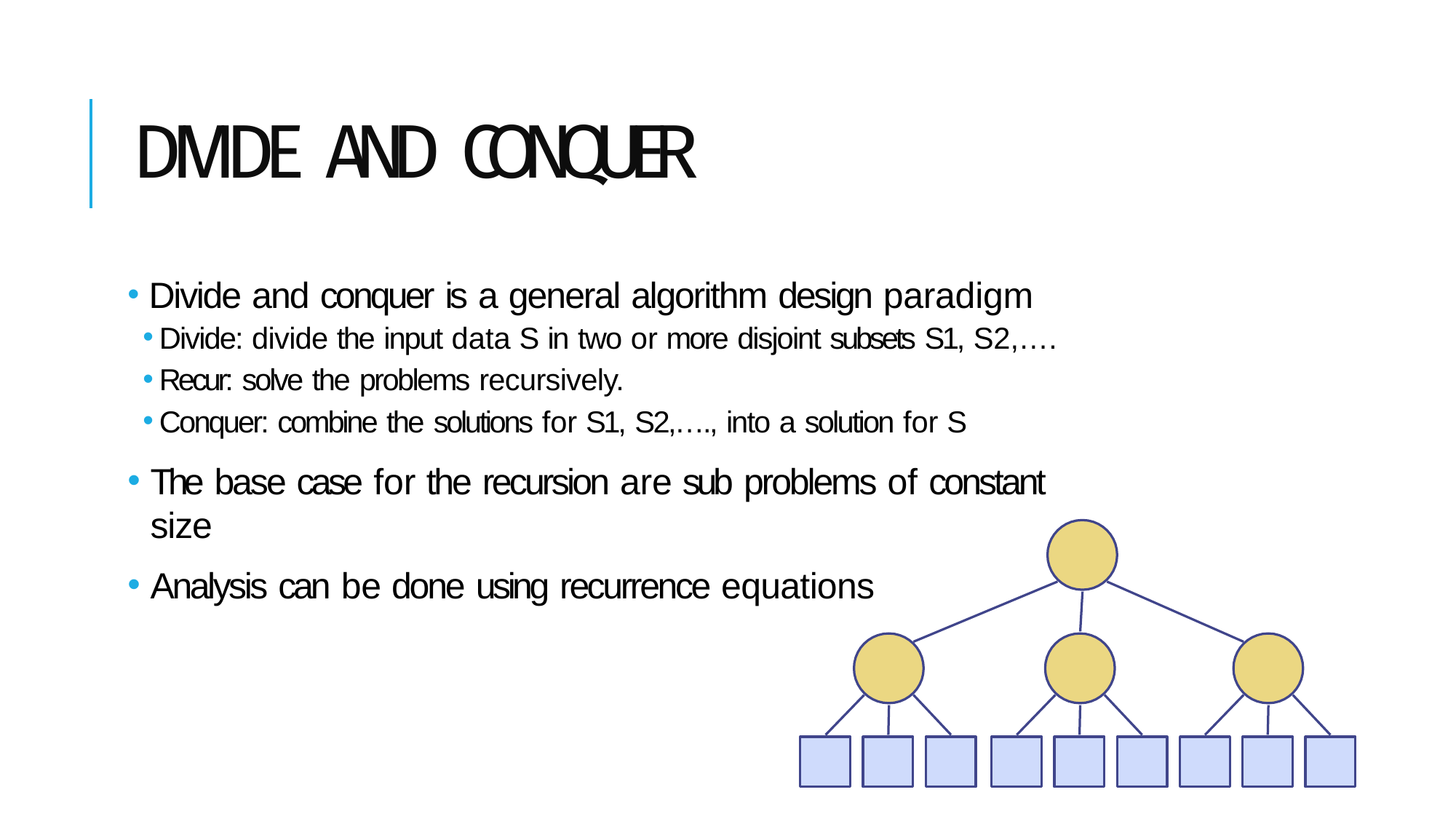

# DIVIDE AND CONQUER
Divide and conquer is a general algorithm design paradigm
Divide: divide the input data S in two or more disjoint subsets S1, S2,….
Recur: solve the problems recursively.
Conquer: combine the solutions for S1, S2,…., into a solution for S
The base case for the recursion are sub problems of constant size
Analysis can be done using recurrence equations